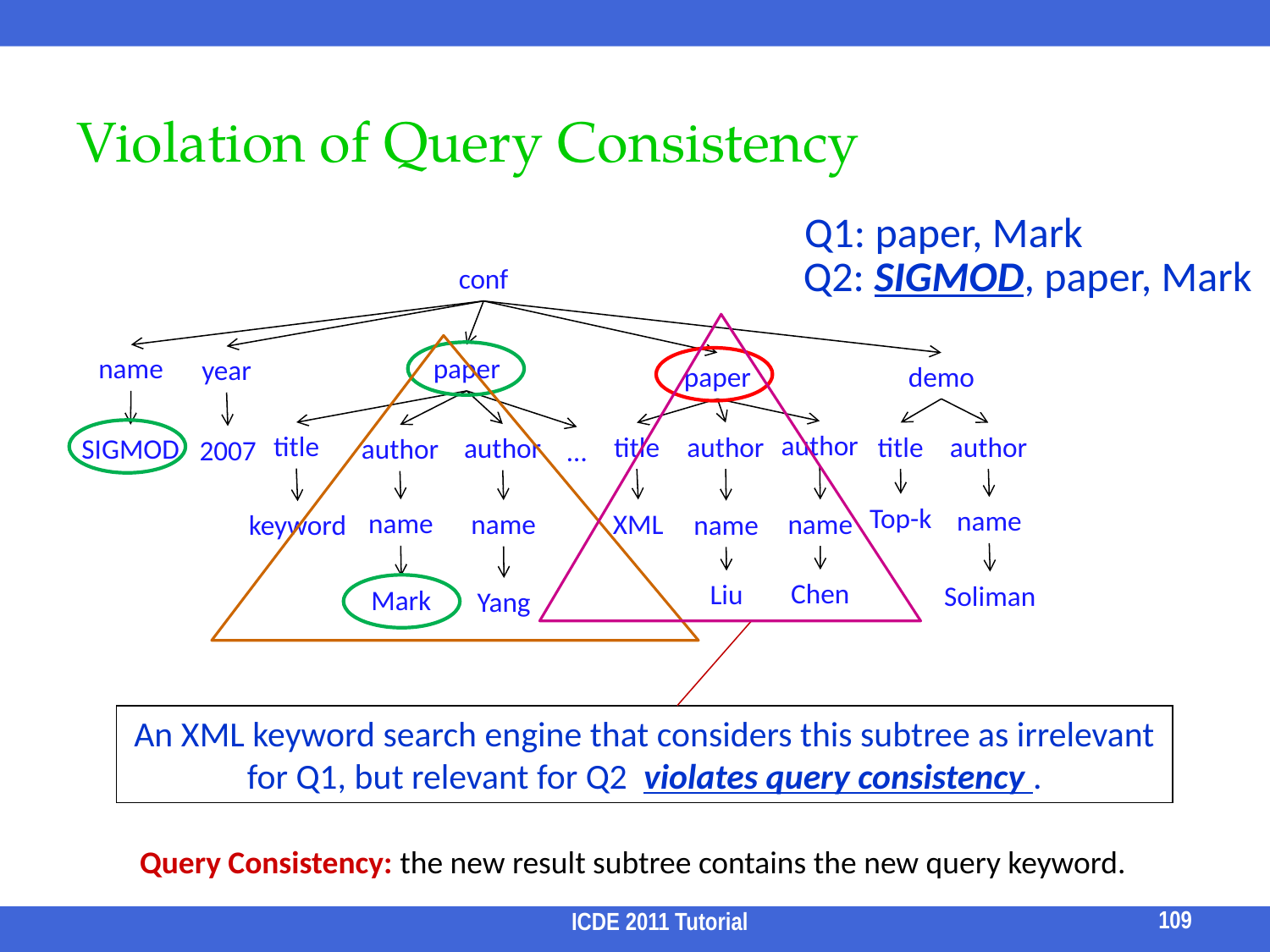

# Violation of Query Consistency
Q1: paper, Mark
Q2: SIGMOD, paper, Mark
conf

name
paper
year

paper
demo

author
title
title
author
title
author
author
SIGMOD
author
2007
…
Top-k
name
name
XML
name
name
name
keyword
Chen
Liu
Soliman

Mark
Yang
An XML keyword search engine that considers this subtree as irrelevant for Q1, but relevant for Q2  violates query consistency .
Query Consistency: the new result subtree contains the new query keyword.
109
ICDE 2011 Tutorial